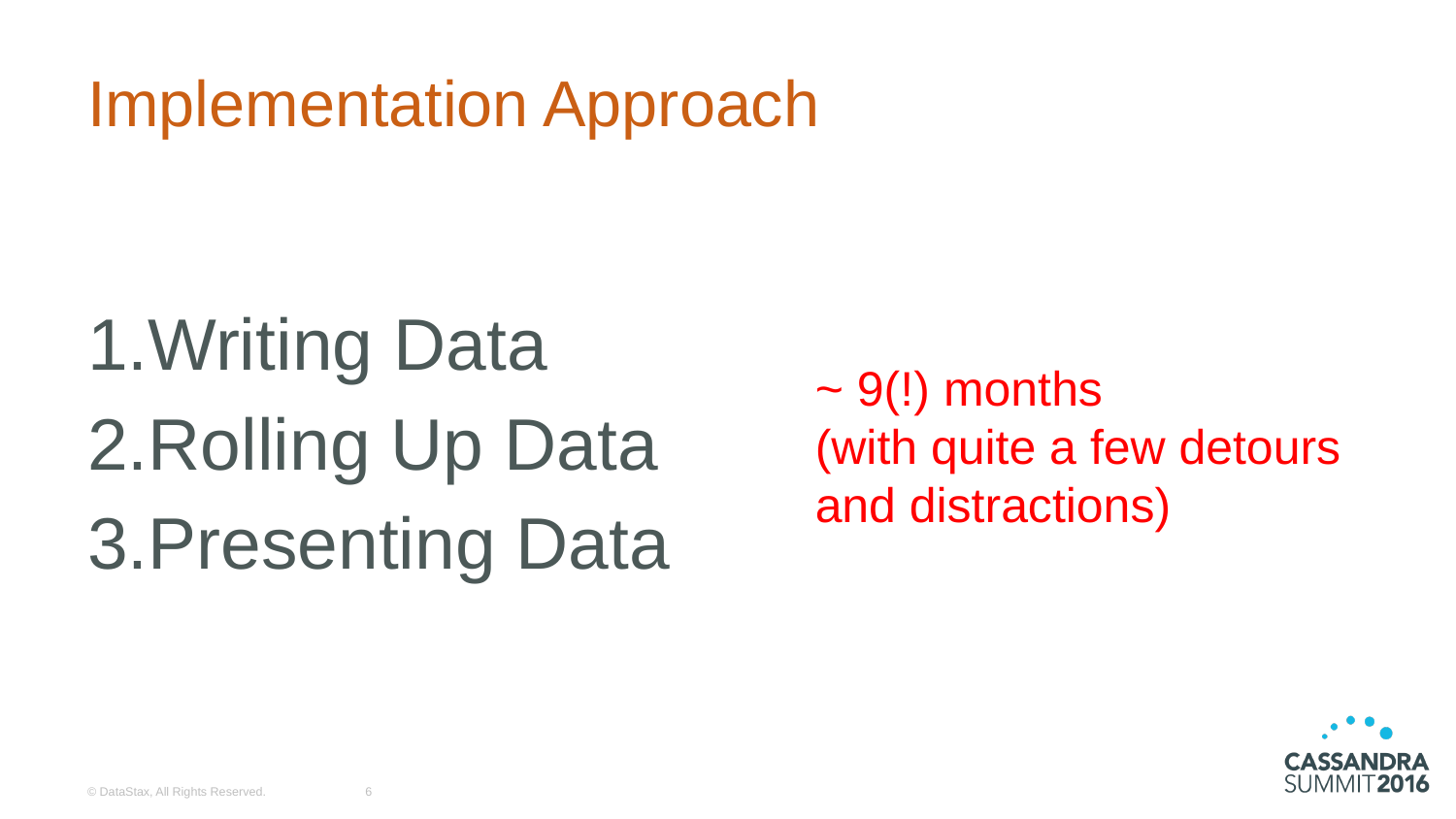

# Implementation Approach

Writing Data
Rolling Up Data
Presenting Data
~ 9(!) months
(with quite a few detours and distractions)
© DataStax, All Rights Reserved.
6